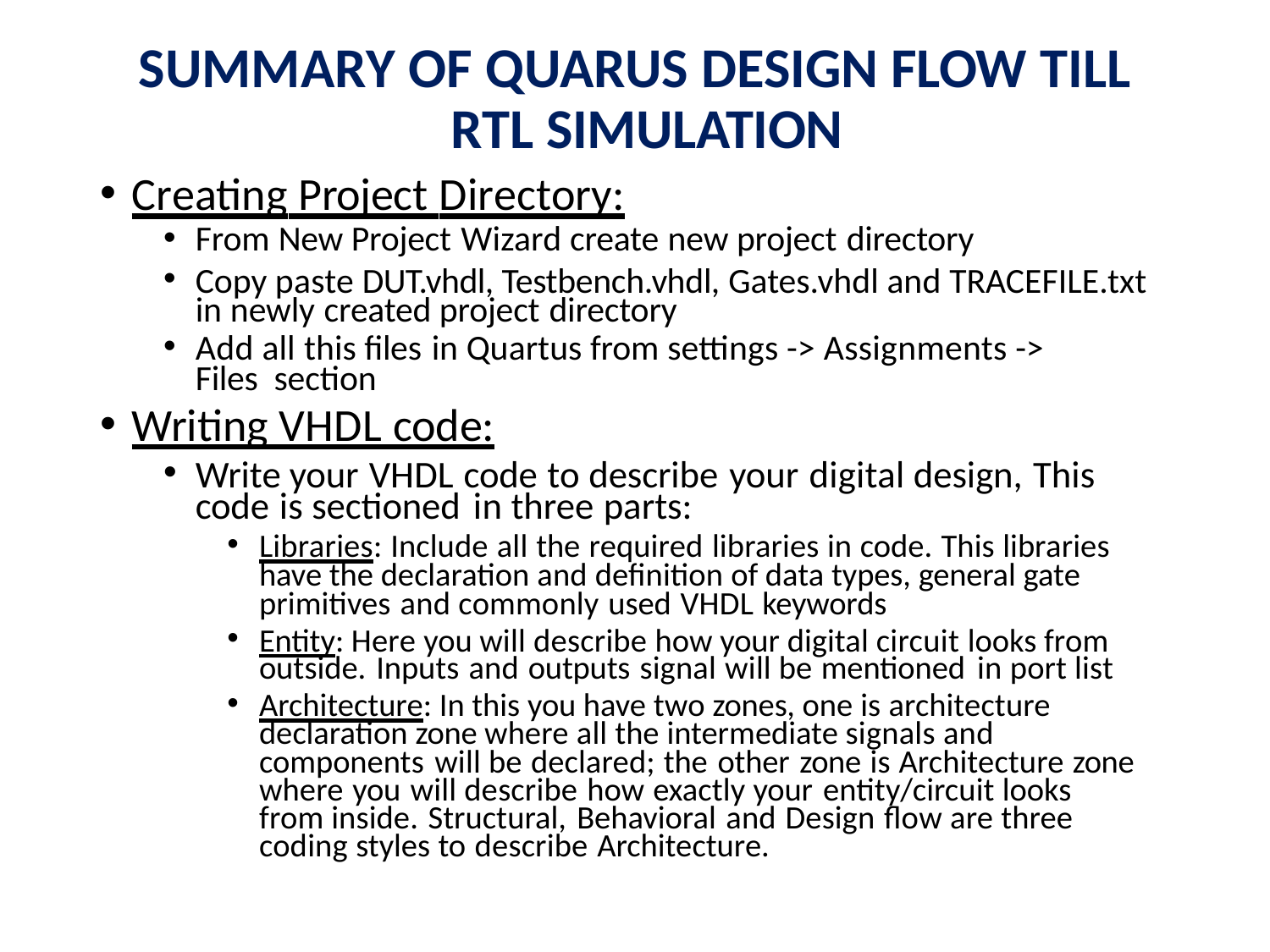

# SUMMARY OF QUARUS DESIGN FLOW TILL  RTL SIMULATION
Creating Project Directory:
From New Project Wizard create new project directory
Copy paste DUT.vhdl, Testbench.vhdl, Gates.vhdl and TRACEFILE.txt  in newly created project directory
Add all this files in Quartus from settings -> Assignments -> Files  section
Writing VHDL code:
Write your VHDL code to describe your digital design, This  code is sectioned in three parts:
Libraries: Include all the required libraries in code. This libraries  have the declaration and definition of data types, general gate  primitives and commonly used VHDL keywords
Entity: Here you will describe how your digital circuit looks from  outside. Inputs and outputs signal will be mentioned in port list
Architecture: In this you have two zones, one is architecture  declaration zone where all the intermediate signals and  components will be declared; the other zone is Architecture zone  where you will describe how exactly your entity/circuit looks  from inside. Structural, Behavioral and Design flow are three  coding styles to describe Architecture.